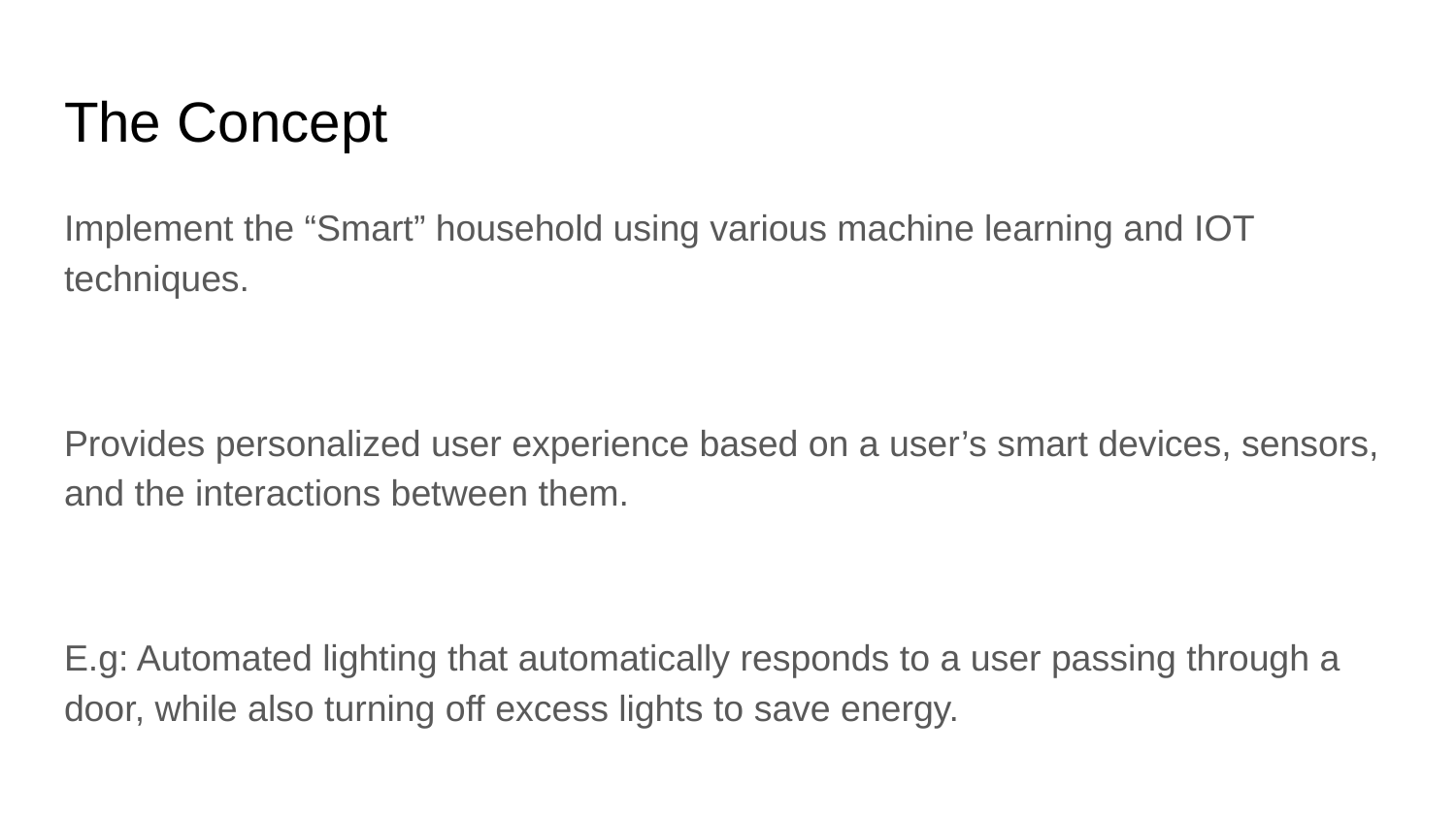

# The Concept
Implement the “Smart” household using various machine learning and IOT techniques.

Provides personalized user experience based on a user’s smart devices, sensors, and the interactions between them.

E.g: Automated lighting that automatically responds to a user passing through a door, while also turning off excess lights to save energy.